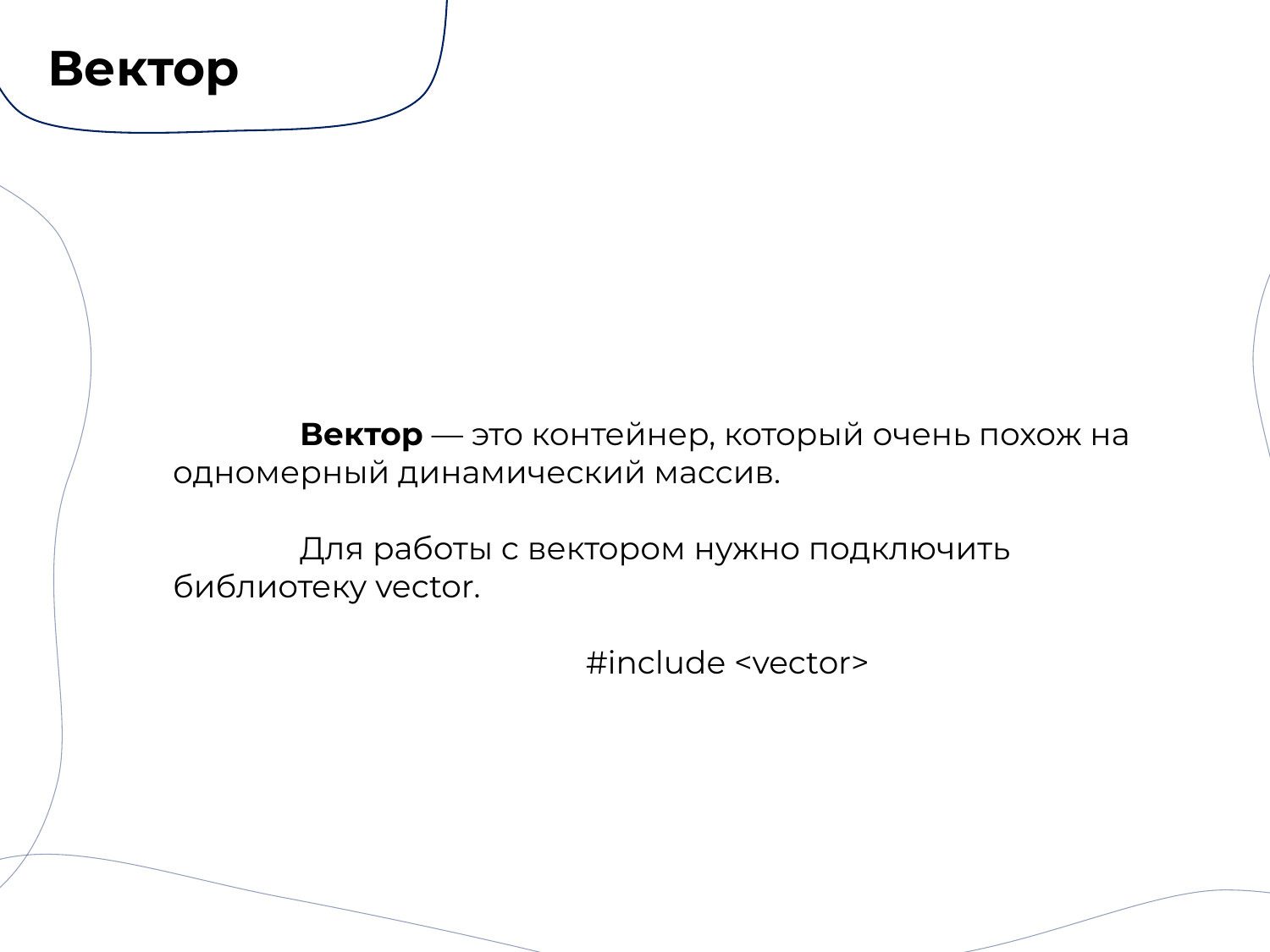

# Вектор
	Вектор — это контейнер, который очень похож на одномерный динамический массив.

	Для работы с вектором нужно подключить библиотеку vector.

	#include <vector>